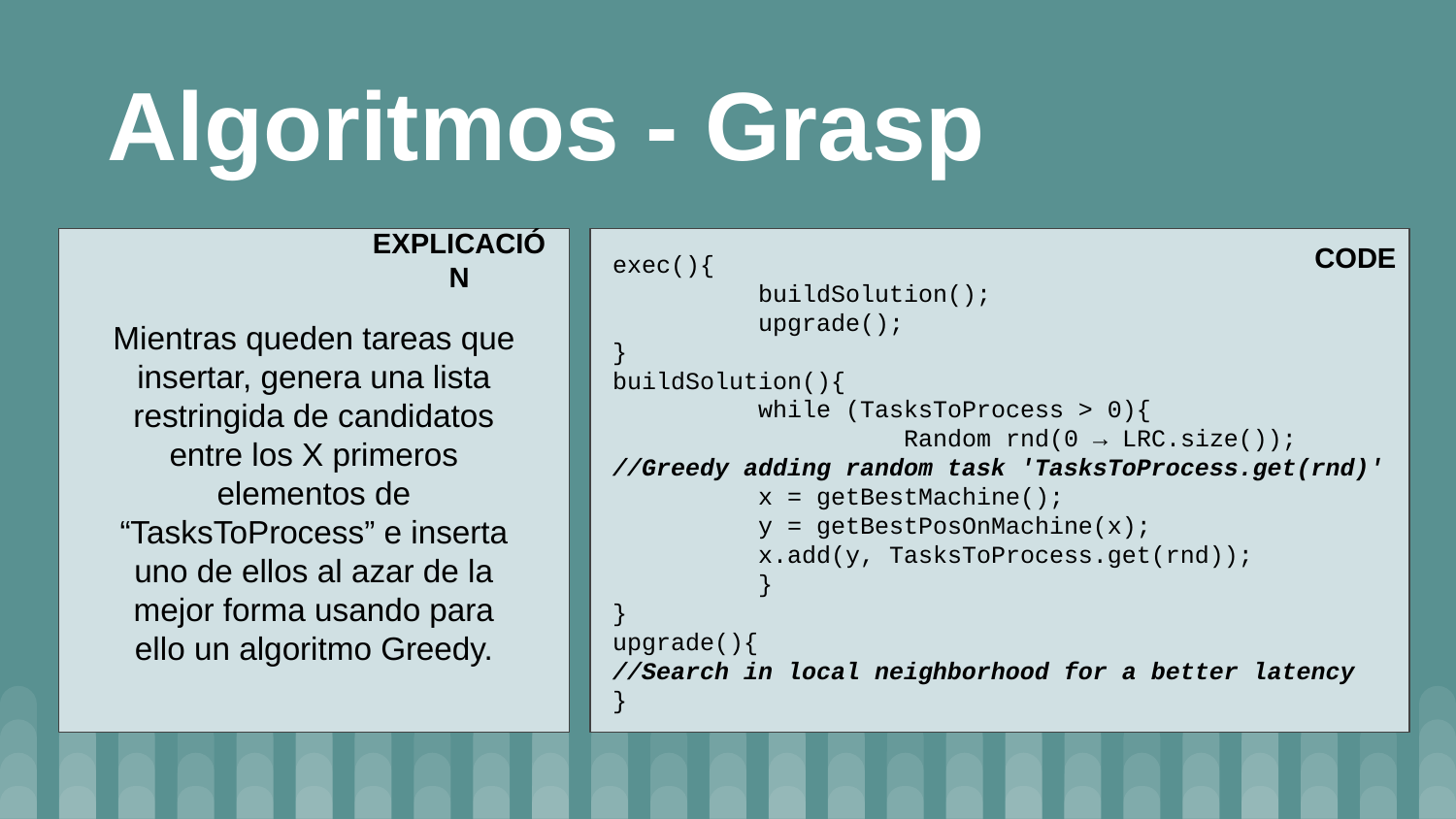

# Algoritmos - Grasp

CODE
EXPLICACIÓN
exec(){
	buildSolution();
	upgrade();
}
buildSolution(){
	while (TasksToProcess > 0){
		Random rnd(0 → LRC.size());
//Greedy adding random task 'TasksToProcess.get(rnd)'
	x = getBestMachine();
	y = getBestPosOnMachine(x);
	x.add(y, TasksToProcess.get(rnd));
	}
}
upgrade(){
//Search in local neighborhood for a better latency
}
Mientras queden tareas que insertar, genera una lista restringida de candidatos entre los X primeros elementos de “TasksToProcess” e inserta uno de ellos al azar de la mejor forma usando para ello un algoritmo Greedy.